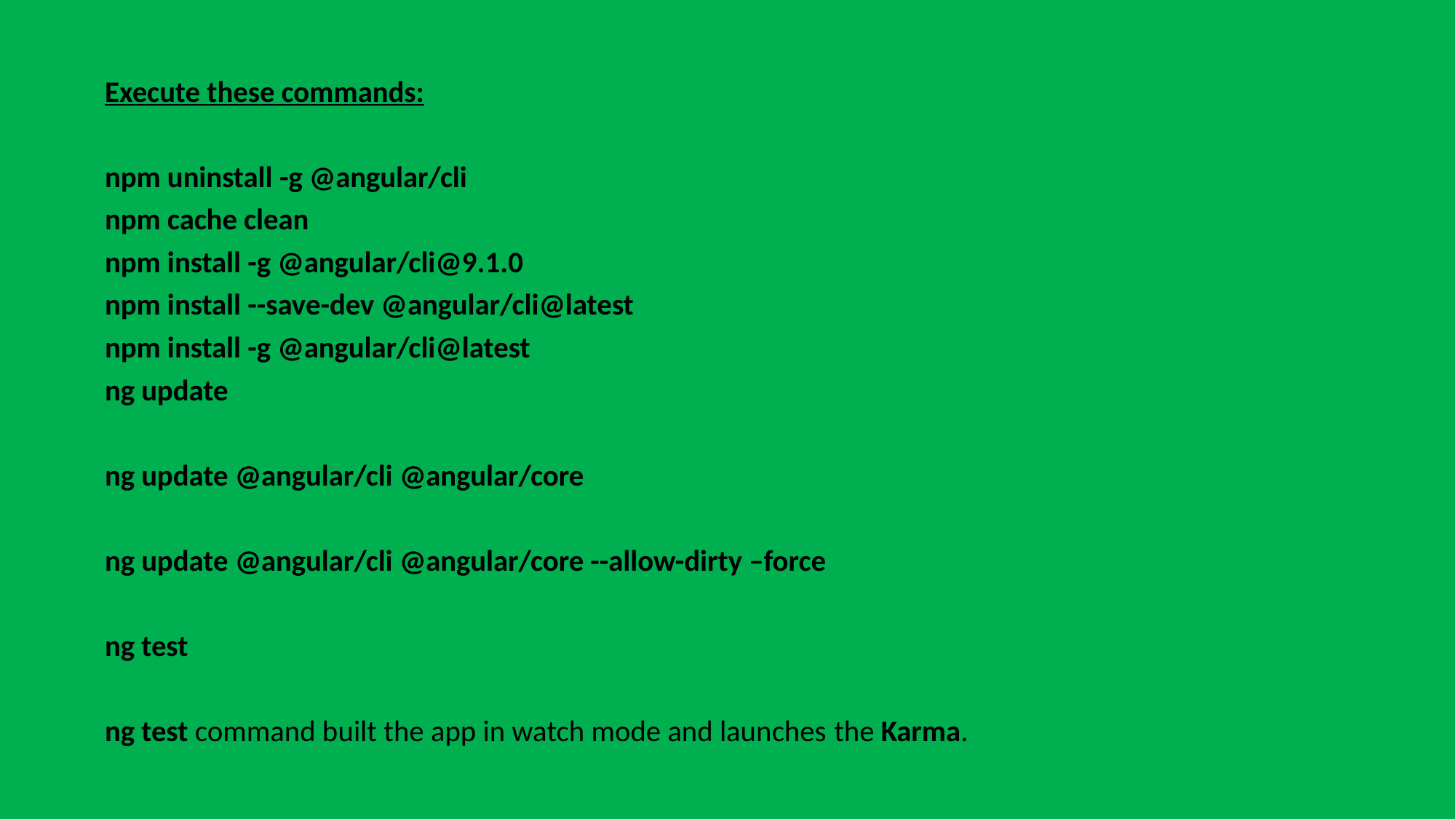

Execute these commands:

npm uninstall -g @angular/cli
npm cache clean
npm install -g @angular/cli@9.1.0
npm install --save-dev @angular/cli@latest
npm install -g @angular/cli@latest
ng update

ng update @angular/cli @angular/core

ng update @angular/cli @angular/core --allow-dirty –force

ng test

ng test command built the app in watch mode and launches the Karma.